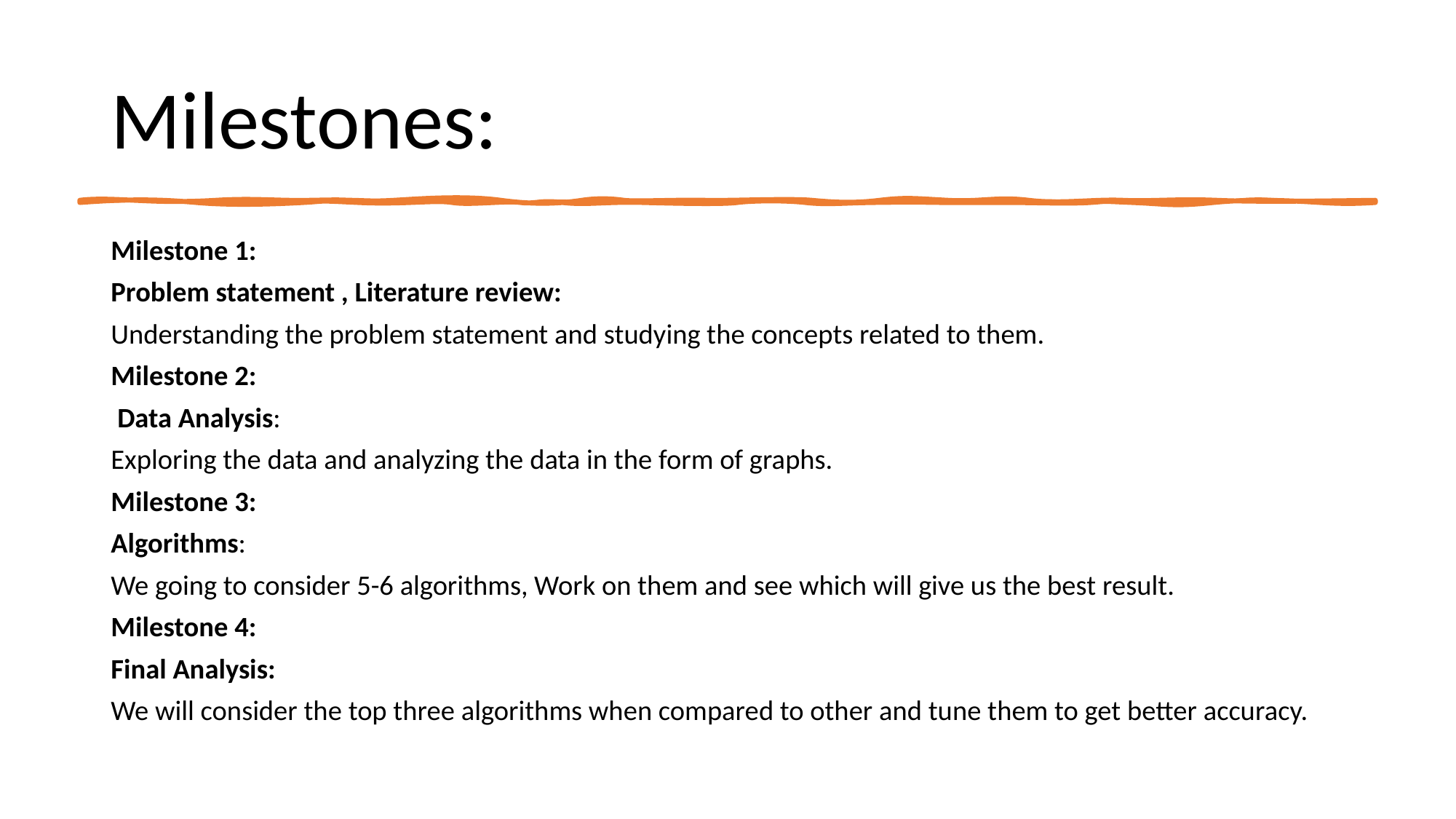

# Milestones:

Milestone 1:
Problem statement , Literature review:
Understanding the problem statement and studying the concepts related to them.
Milestone 2:
 Data Analysis:
Exploring the data and analyzing the data in the form of graphs.
Milestone 3:
Algorithms:
We going to consider 5-6 algorithms, Work on them and see which will give us the best result.
Milestone 4:
Final Analysis:
We will consider the top three algorithms when compared to other and tune them to get better accuracy.